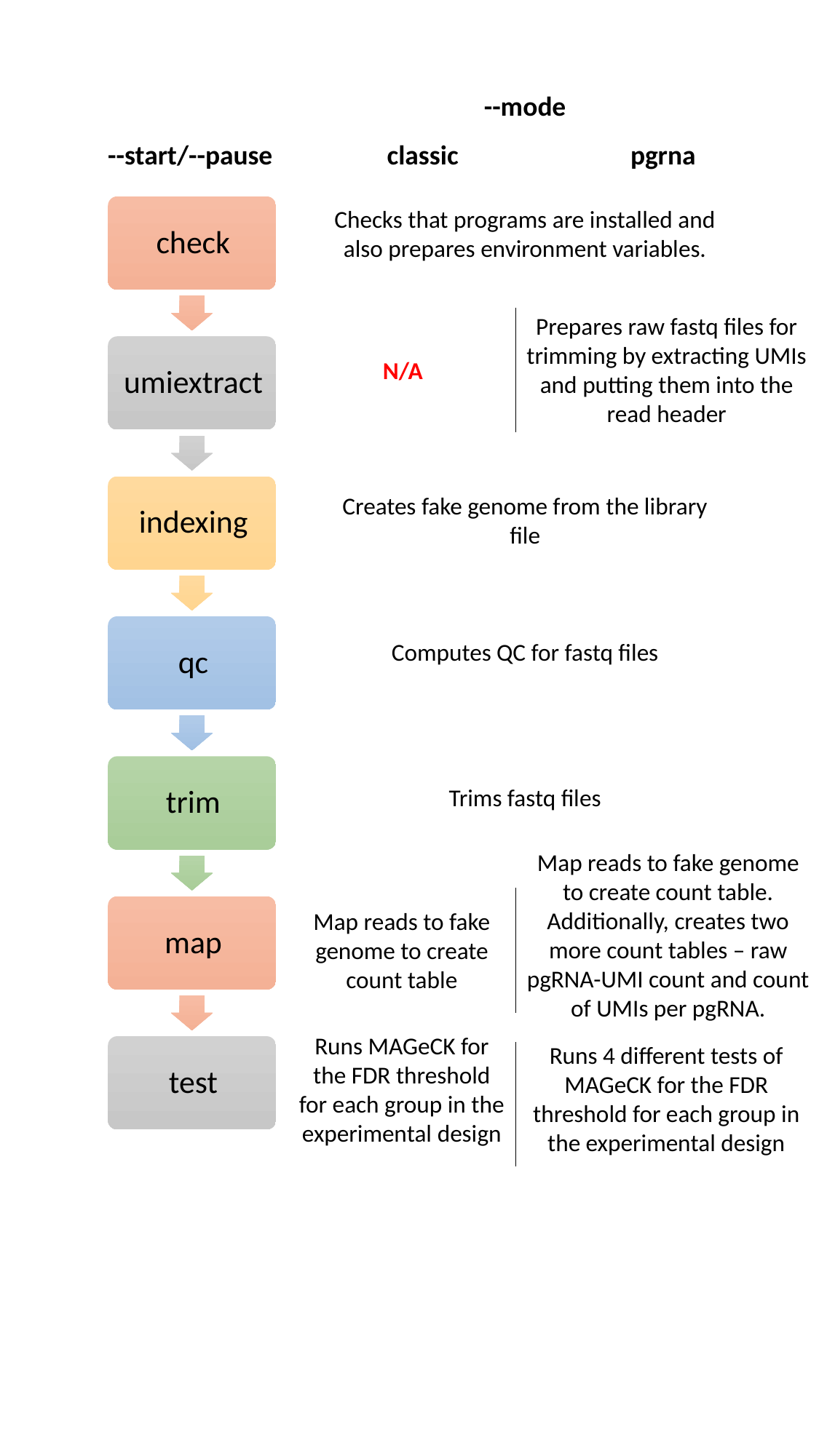

--mode
--start/--pause
classic
pgrna
check

umiextract

indexing

qc

trim

map

test
Checks that programs are installed and also prepares environment variables.
Prepares raw fastq files for trimming by extracting UMIs and putting them into the read header
N/A
Creates fake genome from the library file
Computes QC for fastq files
Trims fastq files
Map reads to fake genome to create count table. Additionally, creates two more count tables – raw pgRNA-UMI count and count of UMIs per pgRNA.
Map reads to fake genome to create count table
Runs MAGeCK for the FDR threshold for each group in the experimental design
Runs 4 different tests of MAGeCK for the FDR threshold for each group in the experimental design